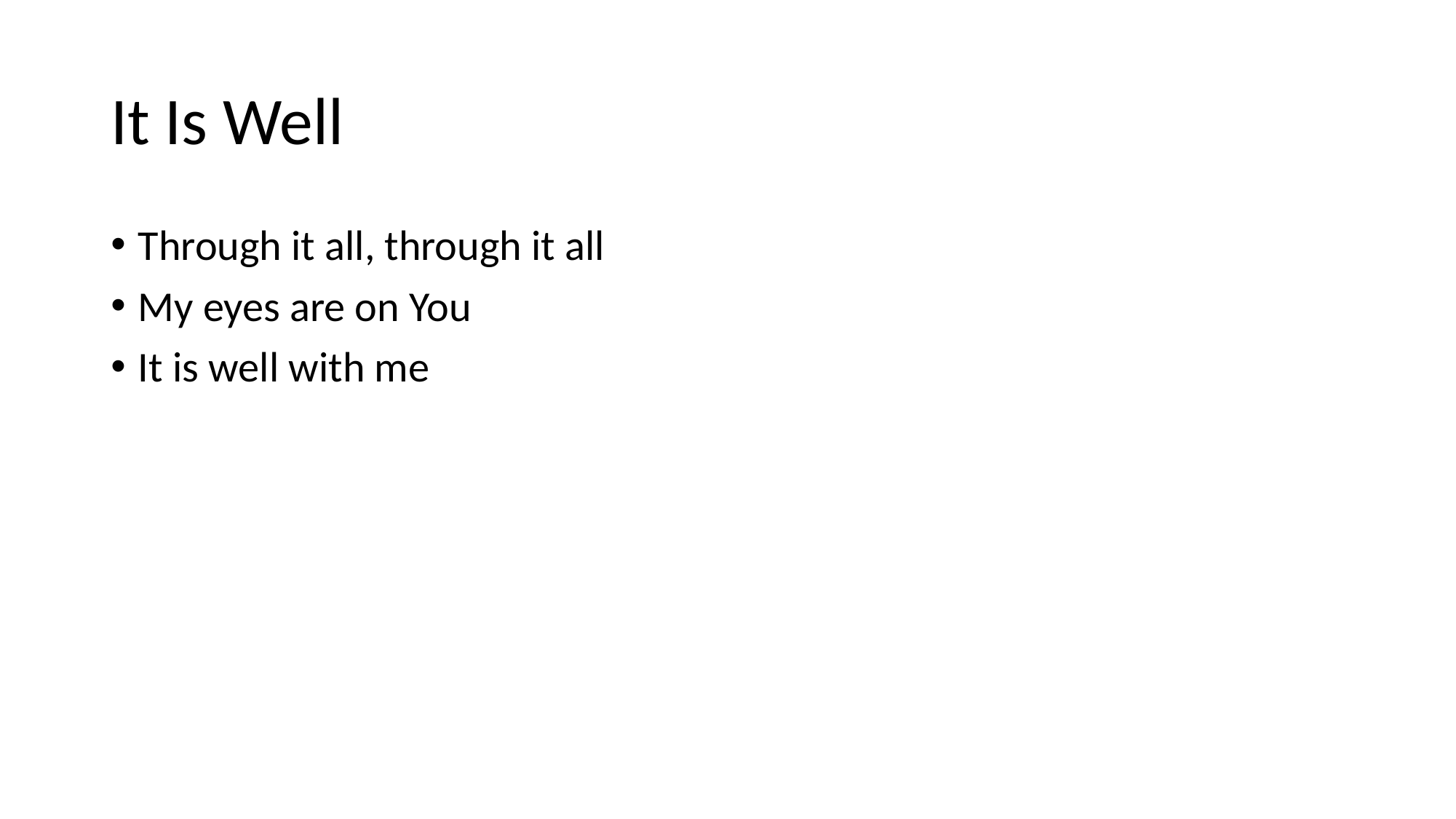

# It Is Well
Through it all, through it all
My eyes are on You
It is well with me